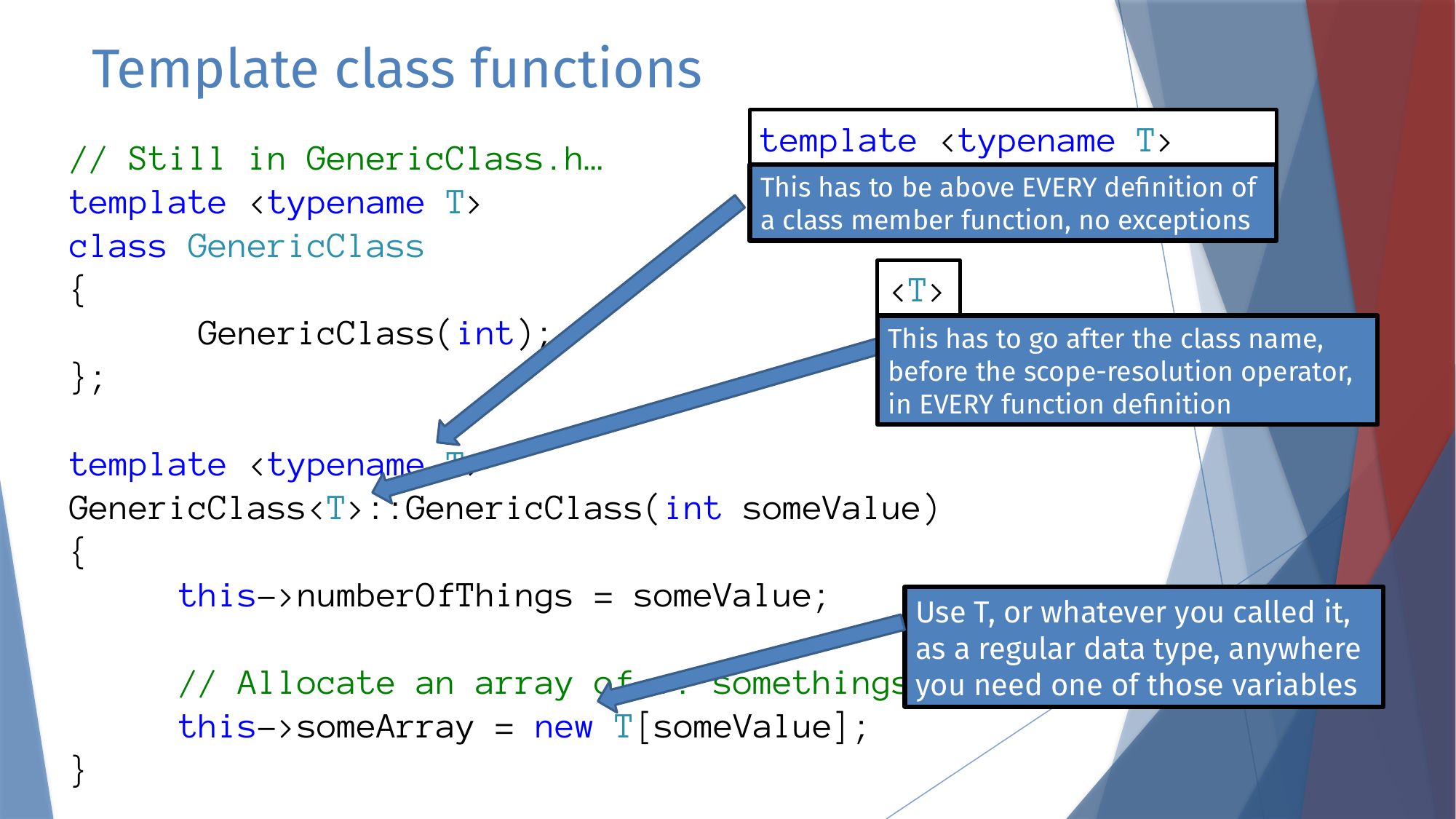

# Template class functions
template <typename T>
This has to be above EVERY definition of a class member function, no exceptions

// Still in GenericClass.h…
template <typename T>
class GenericClass
{
	 GenericClass(int);
};

template <typename T>
GenericClass<T>::GenericClass(int someValue)
{
	this->numberOfThings = someValue;

	// Allocate an array of... somethings
	this->someArray = new T[someValue];
}

<T>
This has to go after the class name, before the scope-resolution operator, in EVERY function definition

Use T, or whatever you called it, as a regular data type, anywhere you need one of those variables